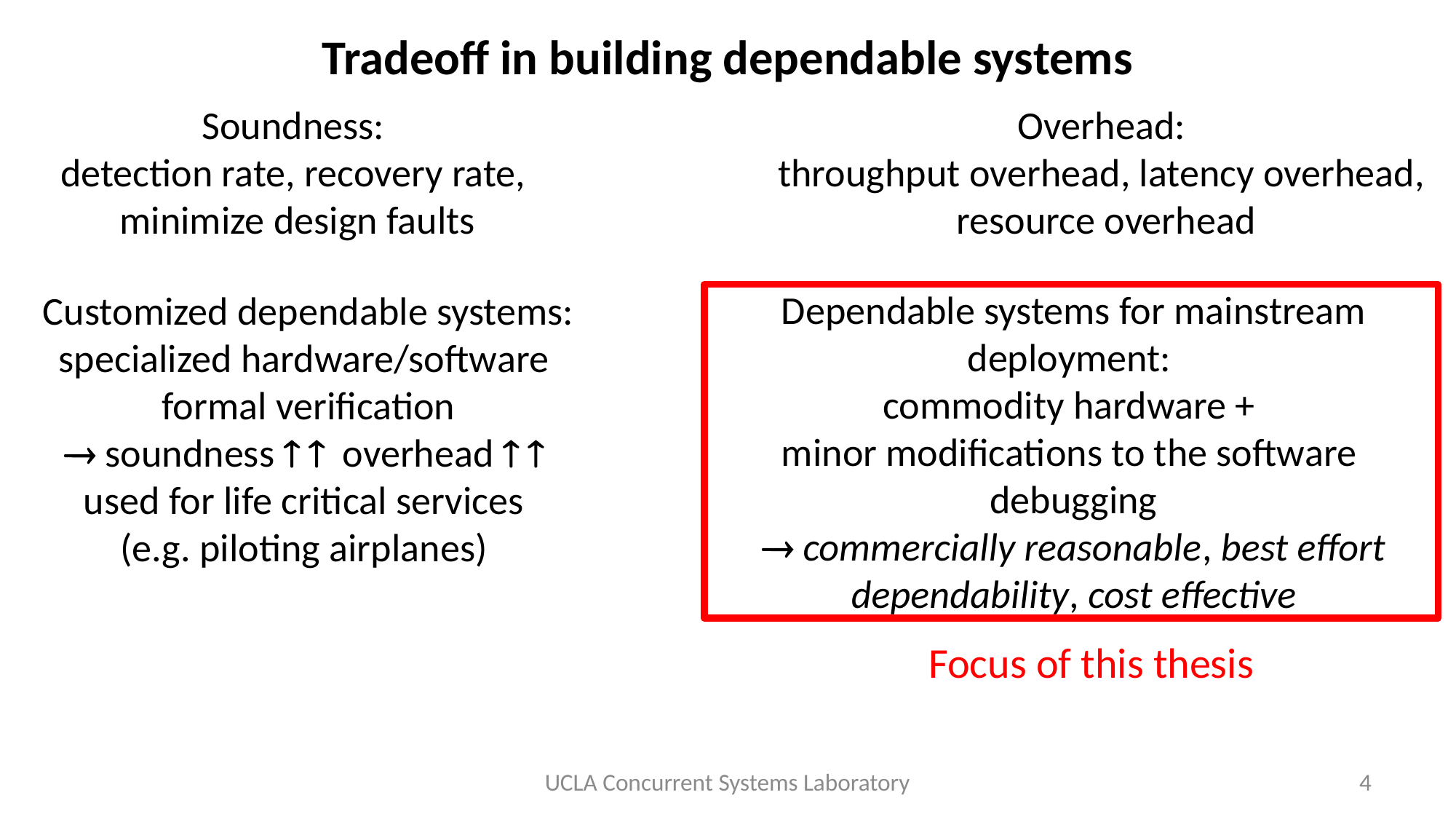

# Tradeoff in building dependable systems
Soundness:
detection rate, recovery rate,
minimize design faults
Overhead:
throughput overhead, latency overhead,
resource overhead

Dependable systems for mainstream deployment:
commodity hardware +
minor modifications to the software
debugging
→ commercially reasonable, best effort dependability, cost effective
Customized dependable systems:
specialized hardware/software
formal verification
→ soundness ↑ ↑  overhead ↑ ↑
used for life critical services
(e.g. piloting airplanes)

Focus of this thesis
UCLA Concurrent Systems Laboratory
4